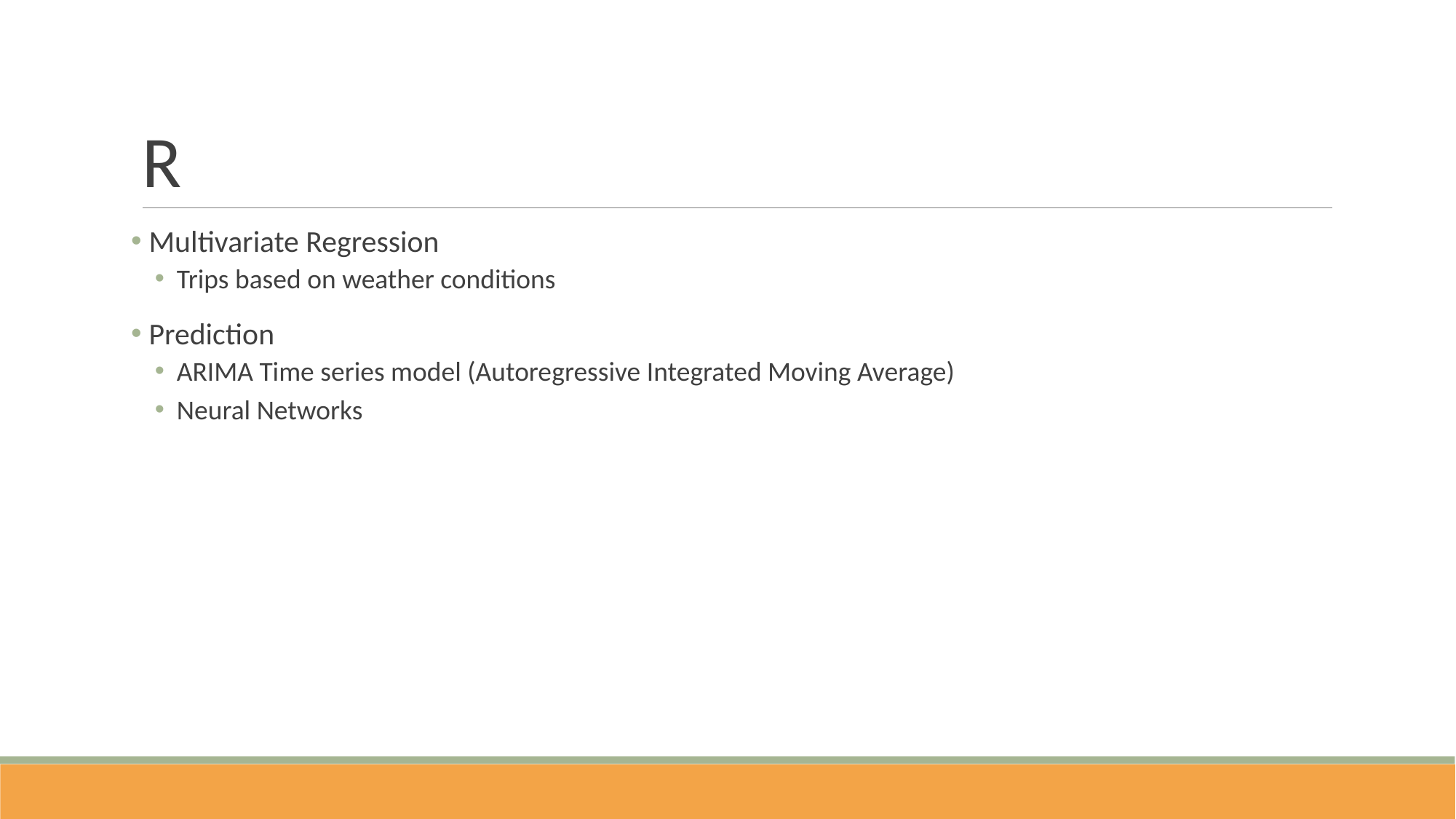

# R
 Multivariate Regression
Trips based on weather conditions
 Prediction
ARIMA Time series model (Autoregressive Integrated Moving Average)
Neural Networks